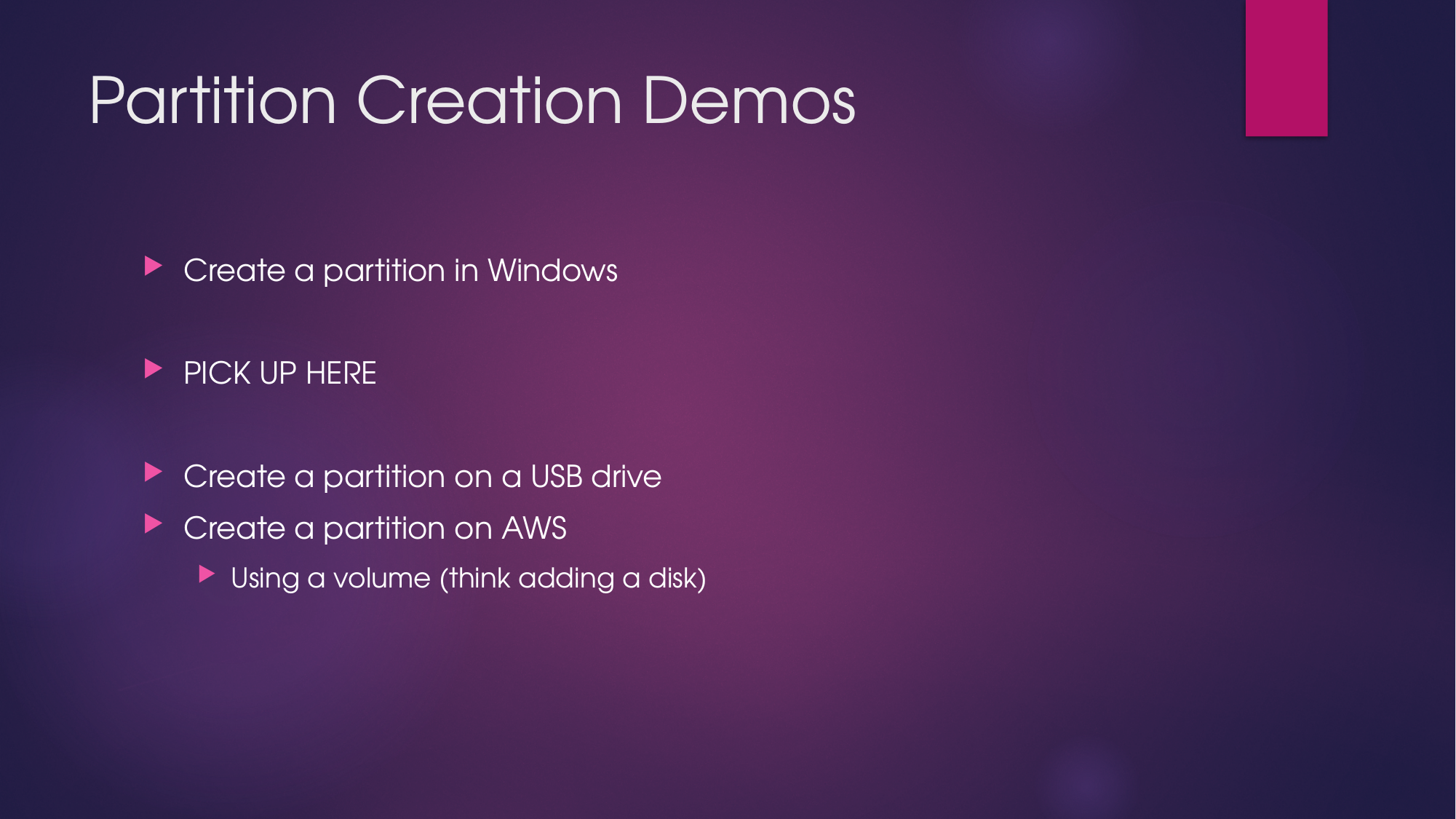

# Partition Creation Demos
Create a partition in Windows

PICK UP HERE

Create a partition on a USB drive
Create a partition on AWS
Using a volume (think adding a disk)